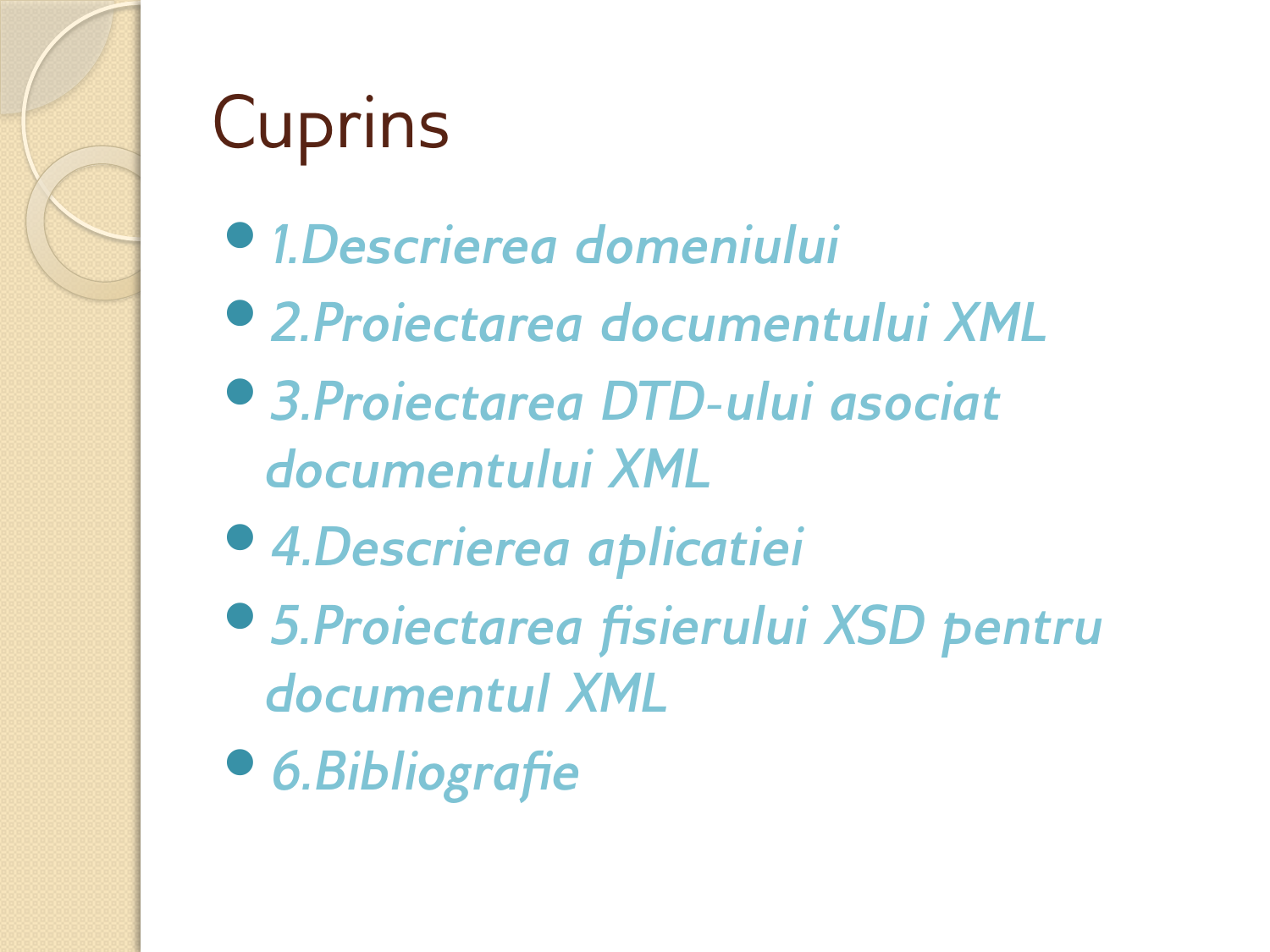

# Cuprins
1.Descrierea domeniului
2.Proiectarea documentului XML
3.Proiectarea DTD-ului asociat documentului XML
4.Descrierea aplicatiei
5.Proiectarea fisierului XSD pentru documentul XML
6.Bibliografie